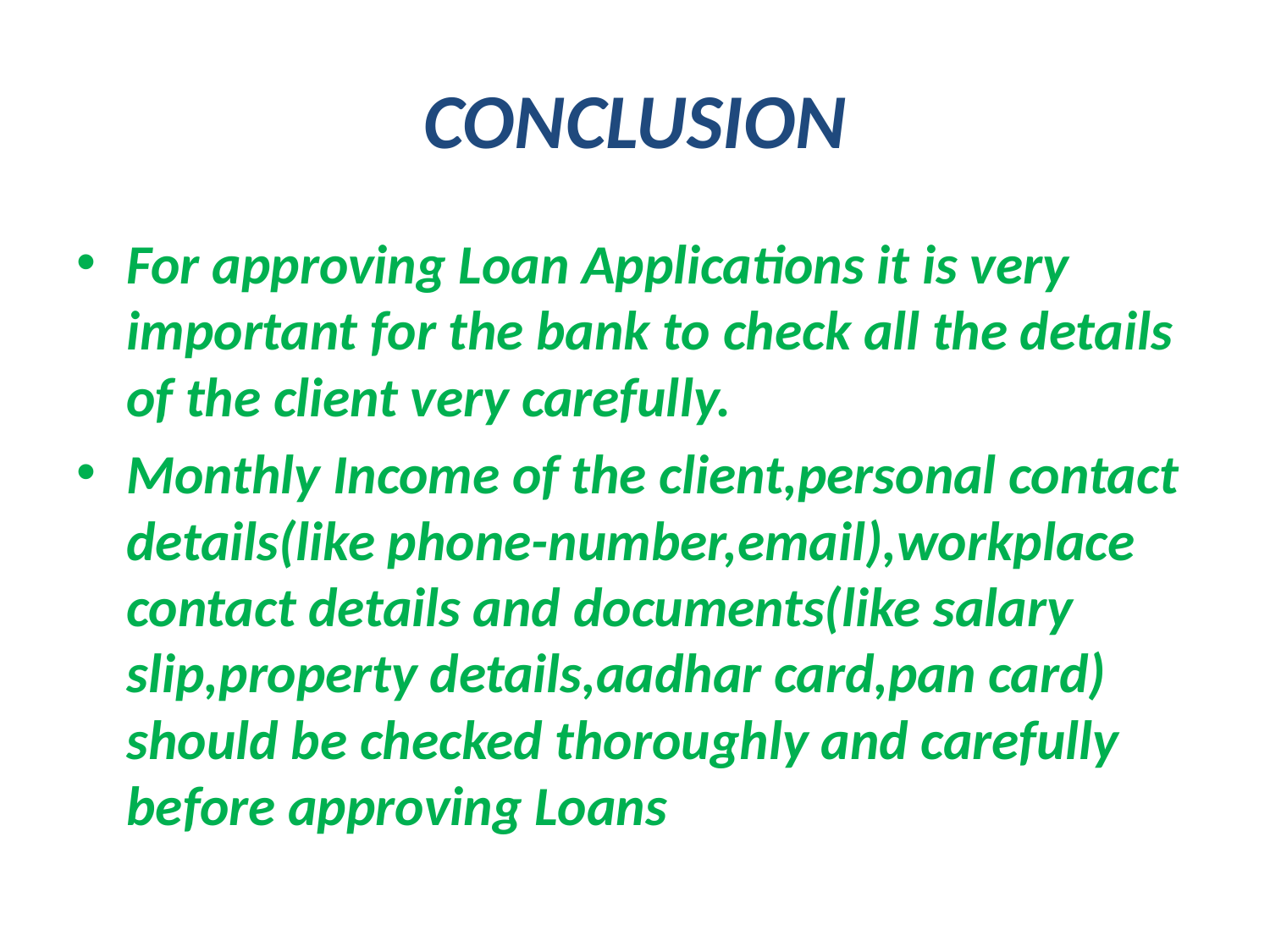

# CONCLUSION
For approving Loan Applications it is very important for the bank to check all the details of the client very carefully.
Monthly Income of the client,personal contact details(like phone-number,email),workplace contact details and documents(like salary slip,property details,aadhar card,pan card) should be checked thoroughly and carefully before approving Loans